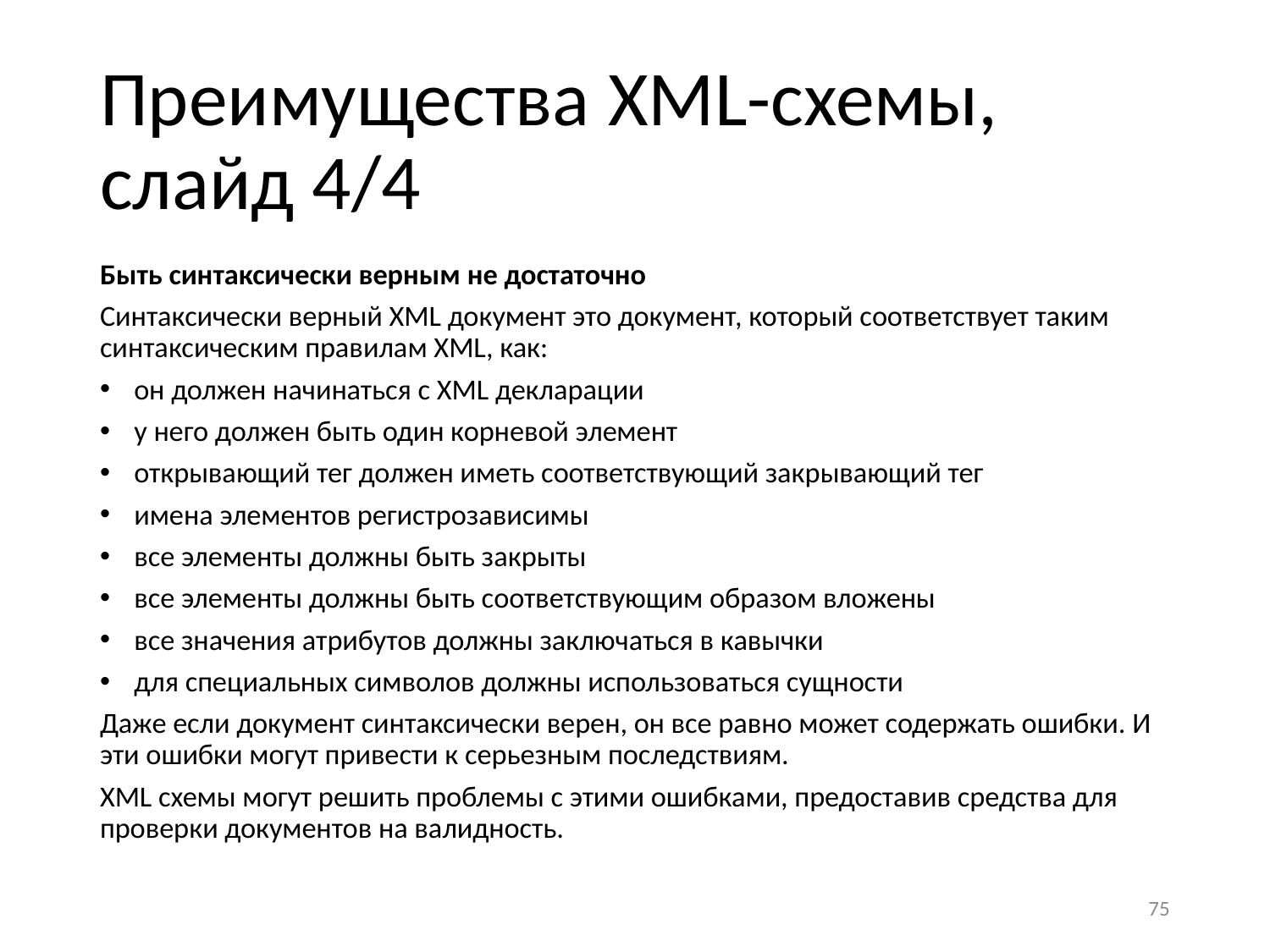

# Преимущества XML-схемы, слайд 4/4
Быть синтаксически верным не достаточно
Синтаксически верный XML документ это документ, который соответствует таким синтаксическим правилам XML, как:
он должен начинаться с XML декларации
у него должен быть один корневой элемент
открывающий тег должен иметь соответствующий закрывающий тег
имена элементов регистрозависимы
все элементы должны быть закрыты
все элементы должны быть соответствующим образом вложены
все значения атрибутов должны заключаться в кавычки
для специальных символов должны использоваться сущности
Даже если документ синтаксически верен, он все равно может содержать ошибки. И эти ошибки могут привести к серьезным последствиям.
XML схемы могут решить проблемы с этими ошибками, предоставив средства для проверки документов на валидность.

75